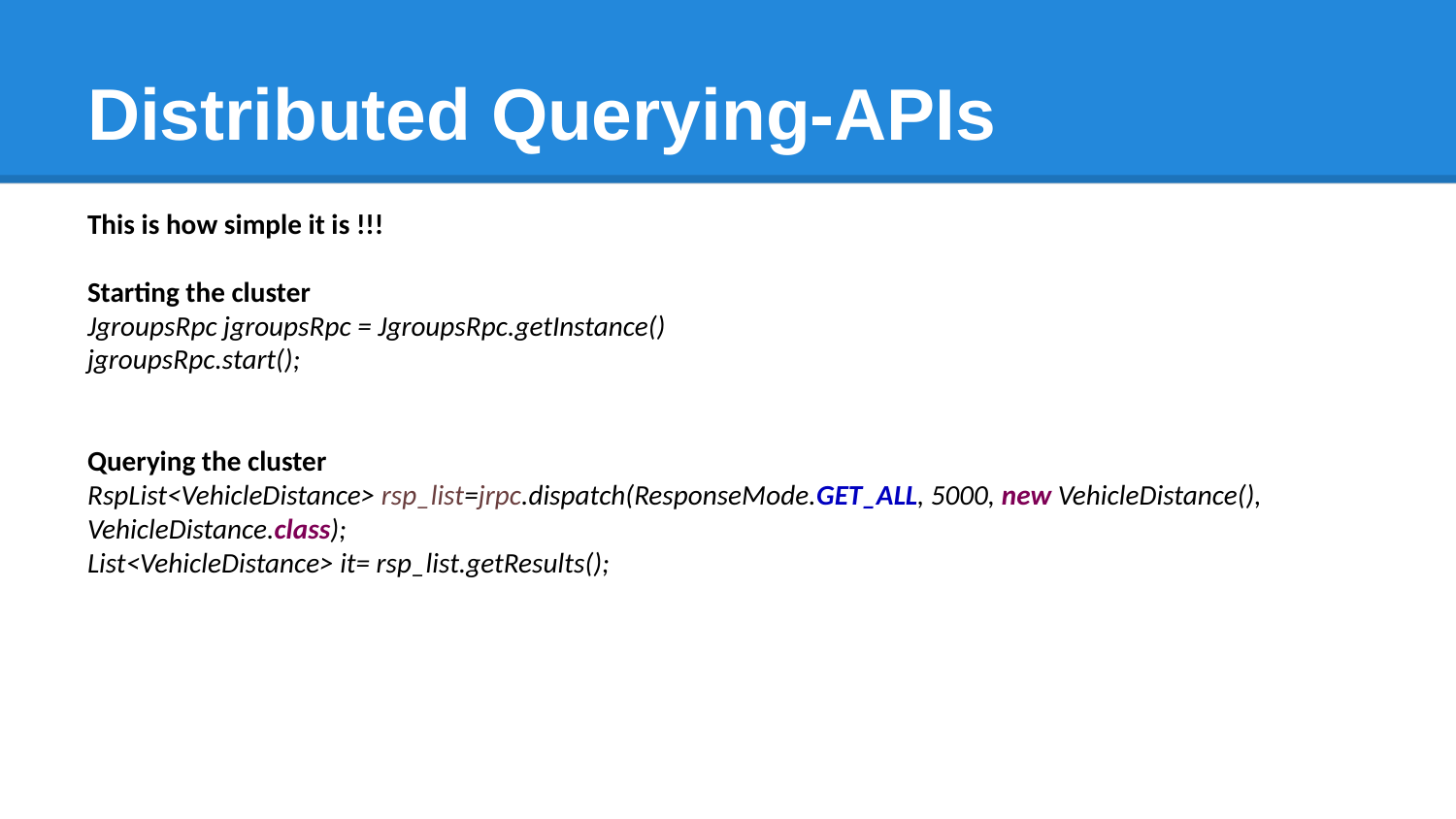

# Distributed Querying-APIs
This is how simple it is !!!

Starting the cluster
JgroupsRpc jgroupsRpc = JgroupsRpc.getInstance()
jgroupsRpc.start();

Querying the cluster
RspList<VehicleDistance> rsp_list=jrpc.dispatch(ResponseMode.GET_ALL, 5000, new VehicleDistance(), VehicleDistance.class);
List<VehicleDistance> it= rsp_list.getResults();